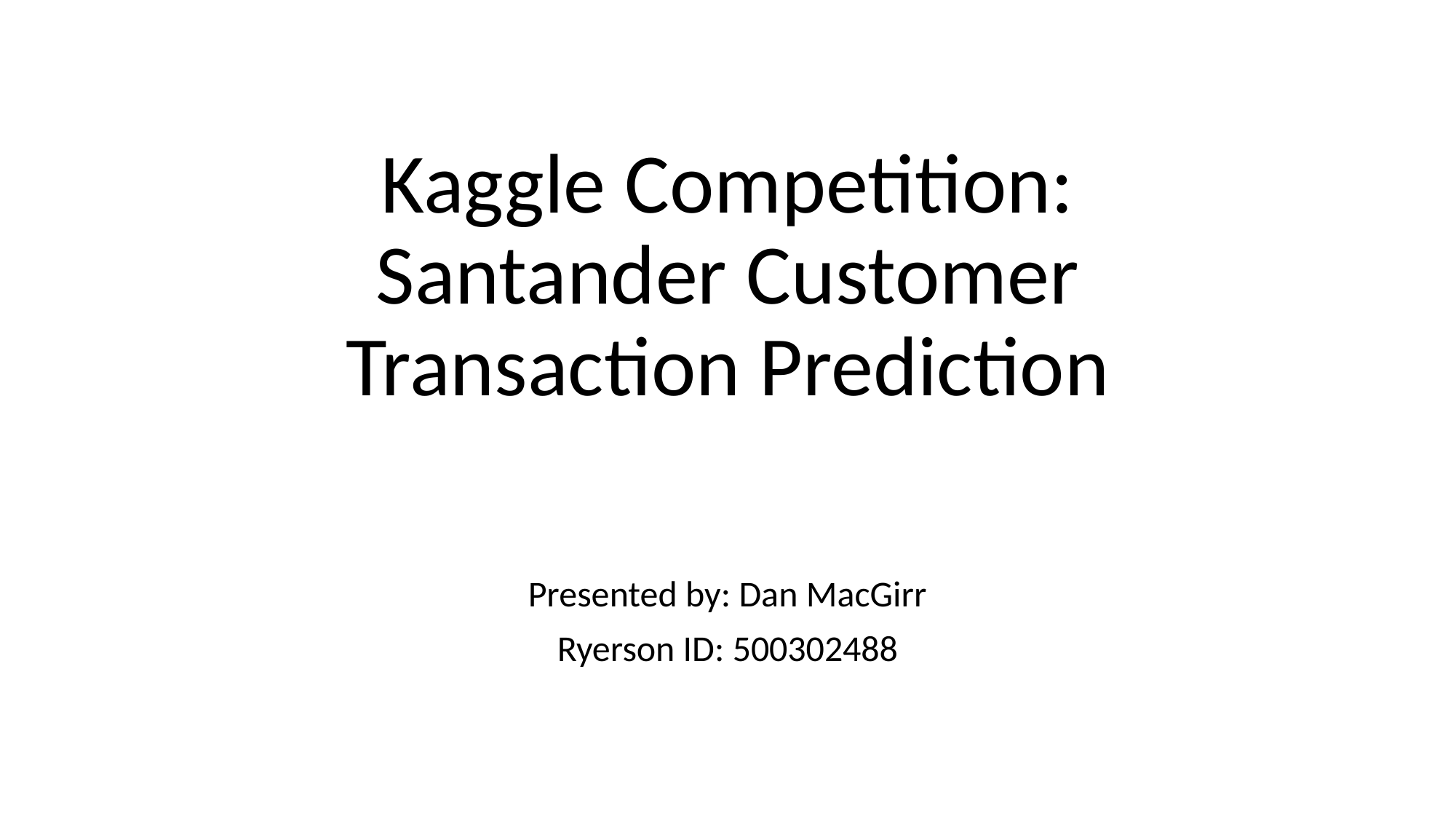

# Kaggle Competition: Santander Customer Transaction Prediction
Presented by: Dan MacGirr
Ryerson ID: 500302488